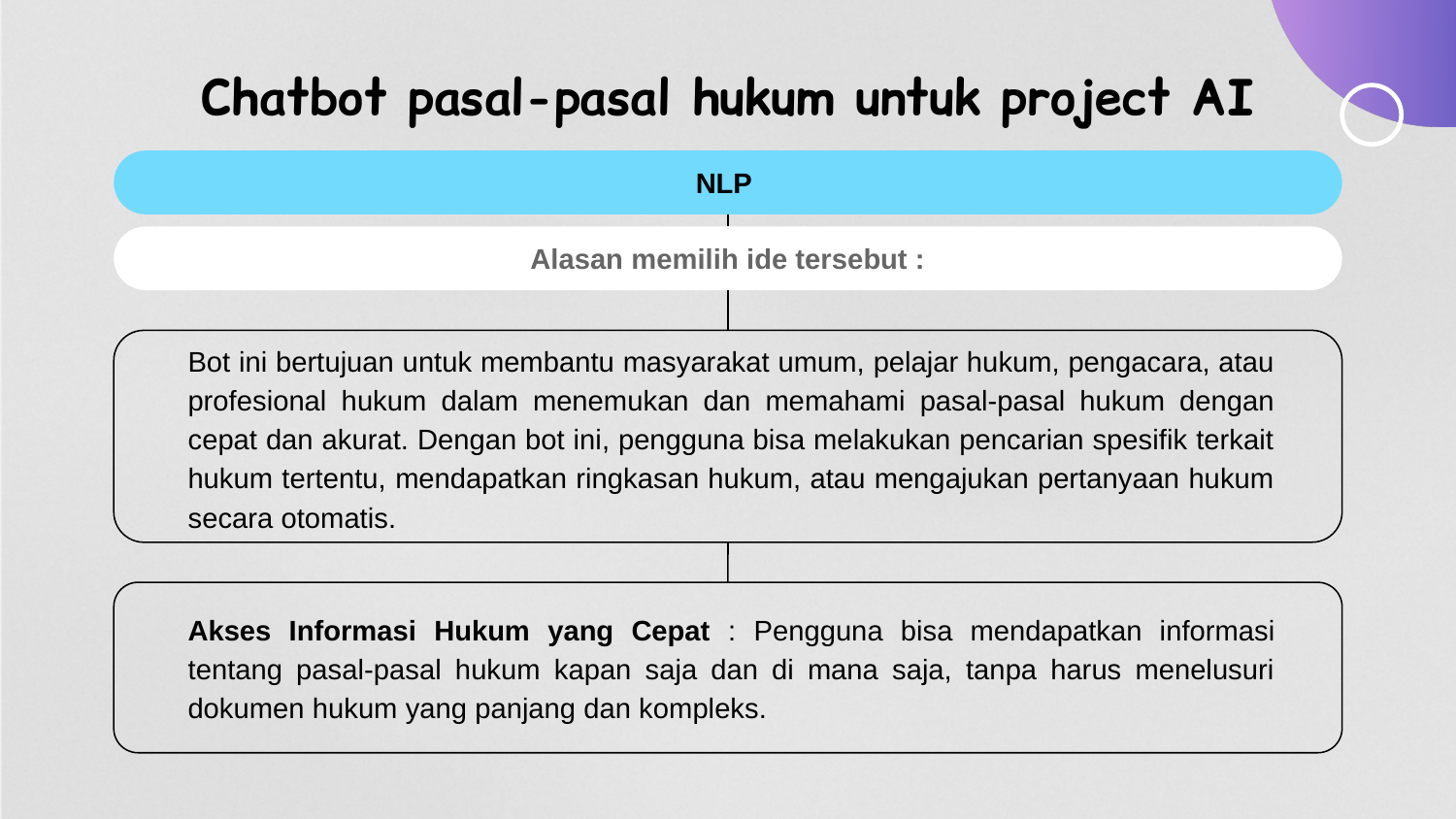

# Chatbot pasal-pasal hukum untuk project AI
NLP
Alasan memilih ide tersebut :

Bot ini bertujuan untuk membantu masyarakat umum, pelajar hukum, pengacara, atau profesional hukum dalam menemukan dan memahami pasal-pasal hukum dengan cepat dan akurat. Dengan bot ini, pengguna bisa melakukan pencarian spesifik terkait hukum tertentu, mendapatkan ringkasan hukum, atau mengajukan pertanyaan hukum secara otomatis.

Akses Informasi Hukum yang Cepat : Pengguna bisa mendapatkan informasi tentang pasal-pasal hukum kapan saja dan di mana saja, tanpa harus menelusuri dokumen hukum yang panjang dan kompleks.